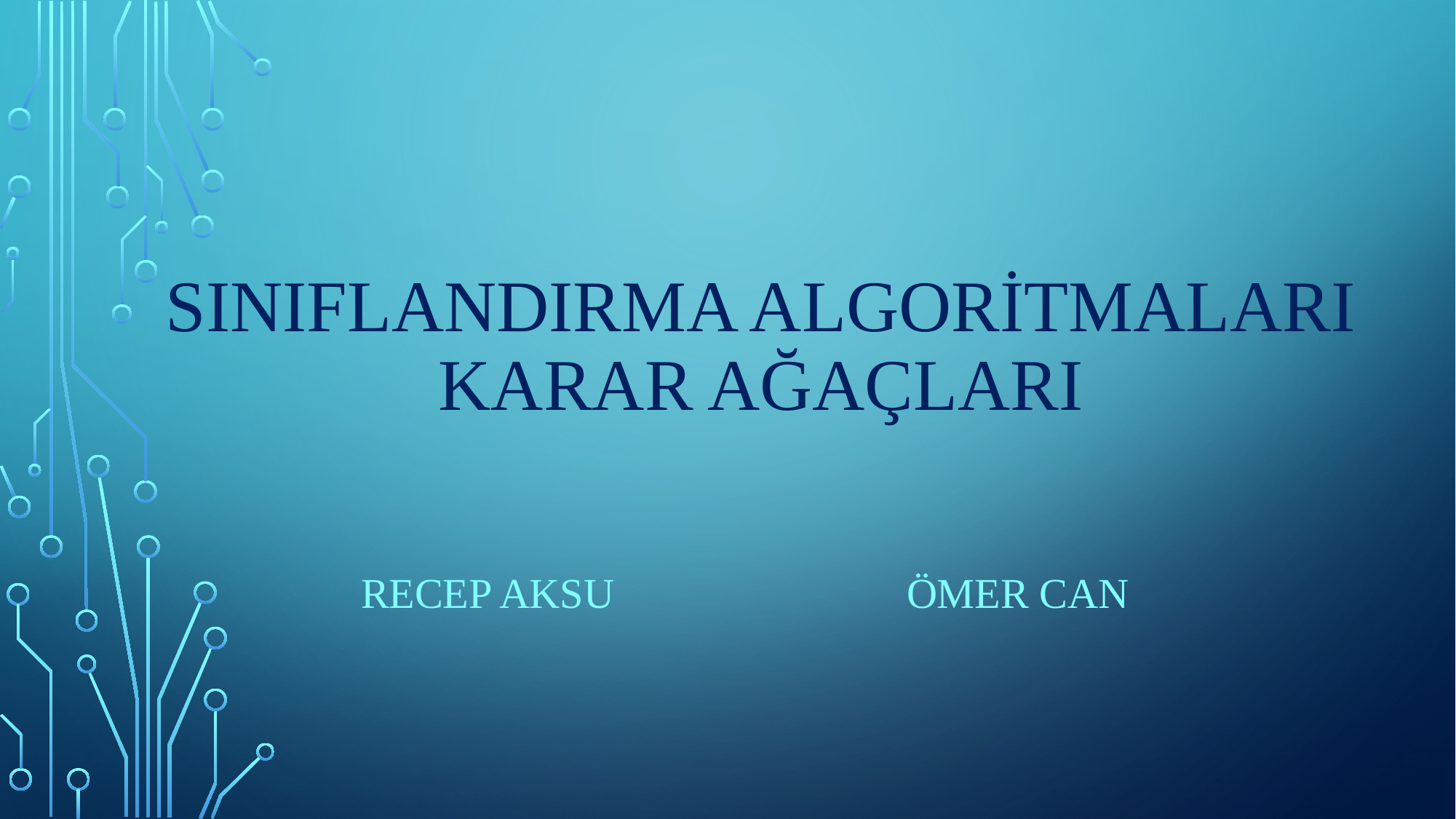

# Sınıflandırma algoritmaları 		   KARAR AĞAÇLARI
Recep aksu   			Ömer can